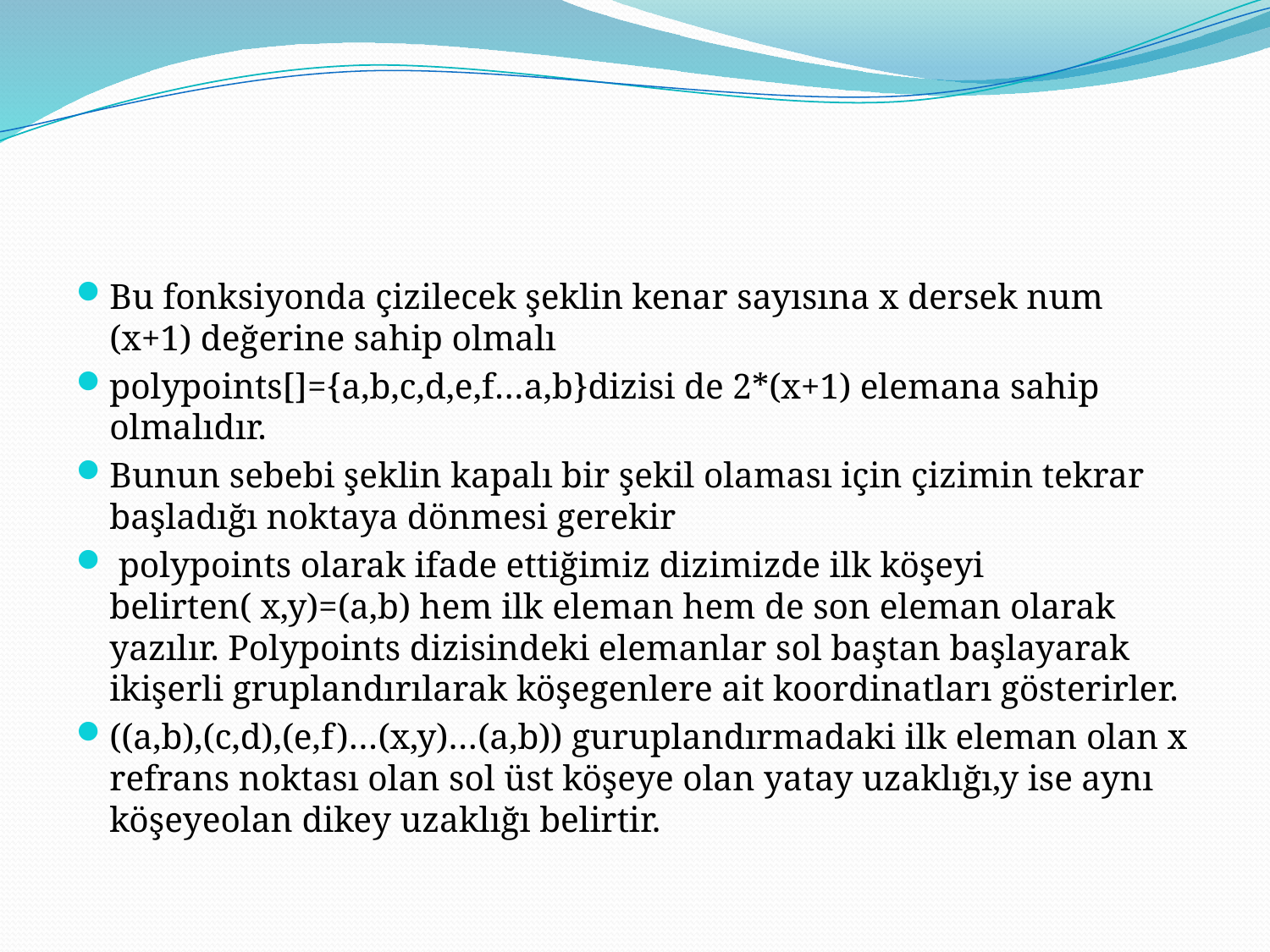

#
Bu fonksiyonda çizilecek şeklin kenar sayısına x dersek num (x+1) değerine sahip olmalı
polypoints[]={a,b,c,d,e,f…a,b}dizisi de 2*(x+1) elemana sahip olmalıdır.
Bunun sebebi şeklin kapalı bir şekil olaması için çizimin tekrar başladığı noktaya dönmesi gerekir
 polypoints olarak ifade ettiğimiz dizimizde ilk köşeyi belirten( x,y)=(a,b) hem ilk eleman hem de son eleman olarak yazılır. Polypoints dizisindeki elemanlar sol baştan başlayarak ikişerli gruplandırılarak köşegenlere ait koordinatları gösterirler.
((a,b),(c,d),(e,f)…(x,y)…(a,b)) guruplandırmadaki ilk eleman olan x refrans noktası olan sol üst köşeye olan yatay uzaklığı,y ise aynı köşeyeolan dikey uzaklığı belirtir.